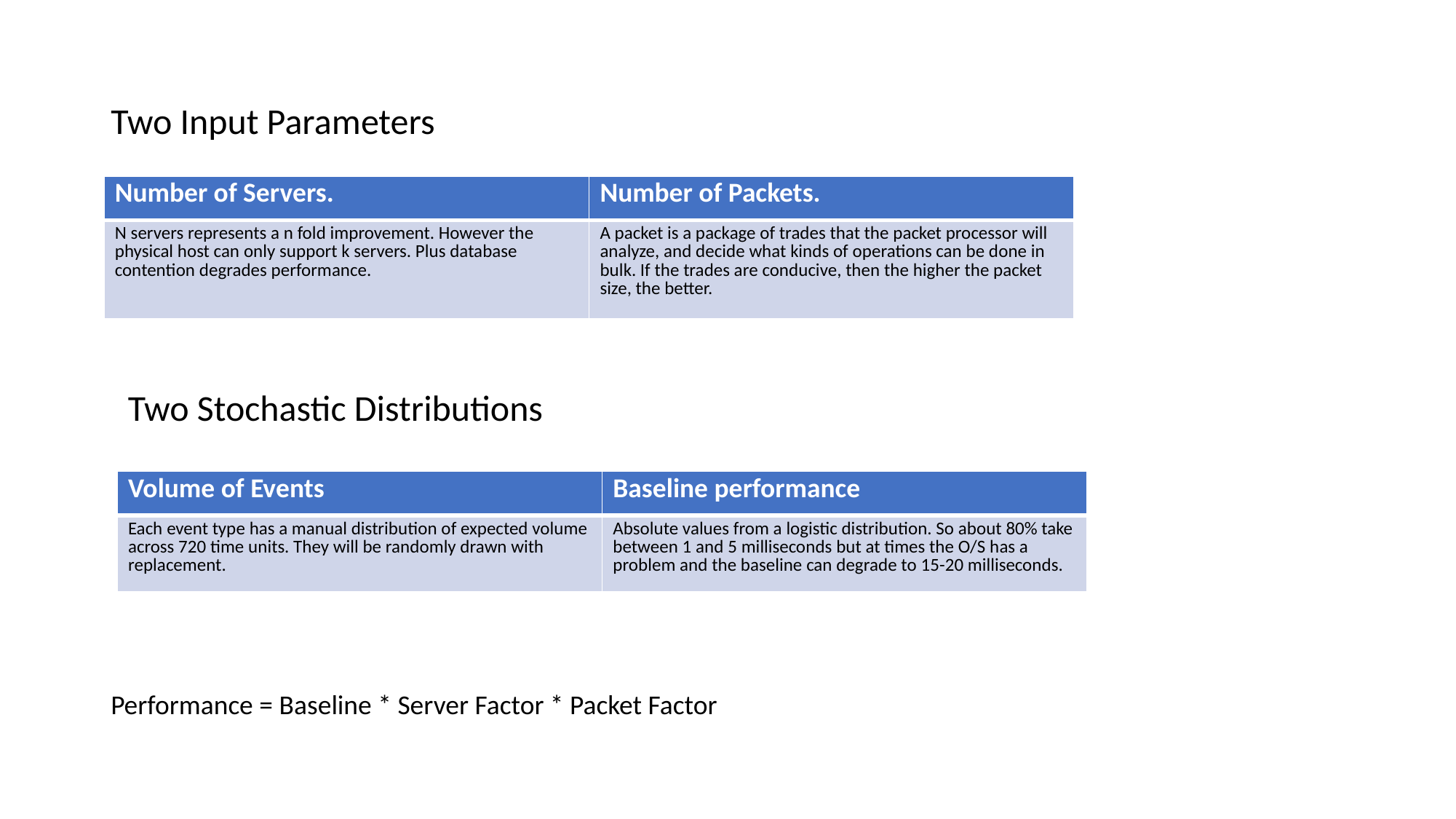

# Two Input Parameters
| Number of Servers. | Number of Packets. |
| --- | --- |
| N servers represents a n fold improvement. However the physical host can only support k servers. Plus database contention degrades performance. | A packet is a package of trades that the packet processor will analyze, and decide what kinds of operations can be done in bulk. If the trades are conducive, then the higher the packet size, the better. |
Two Stochastic Distributions
| Volume of Events | Baseline performance |
| --- | --- |
| Each event type has a manual distribution of expected volume across 720 time units. They will be randomly drawn with replacement. | Absolute values from a logistic distribution. So about 80% take between 1 and 5 milliseconds but at times the O/S has a problem and the baseline can degrade to 15-20 milliseconds. |
Performance = Baseline * Server Factor * Packet Factor